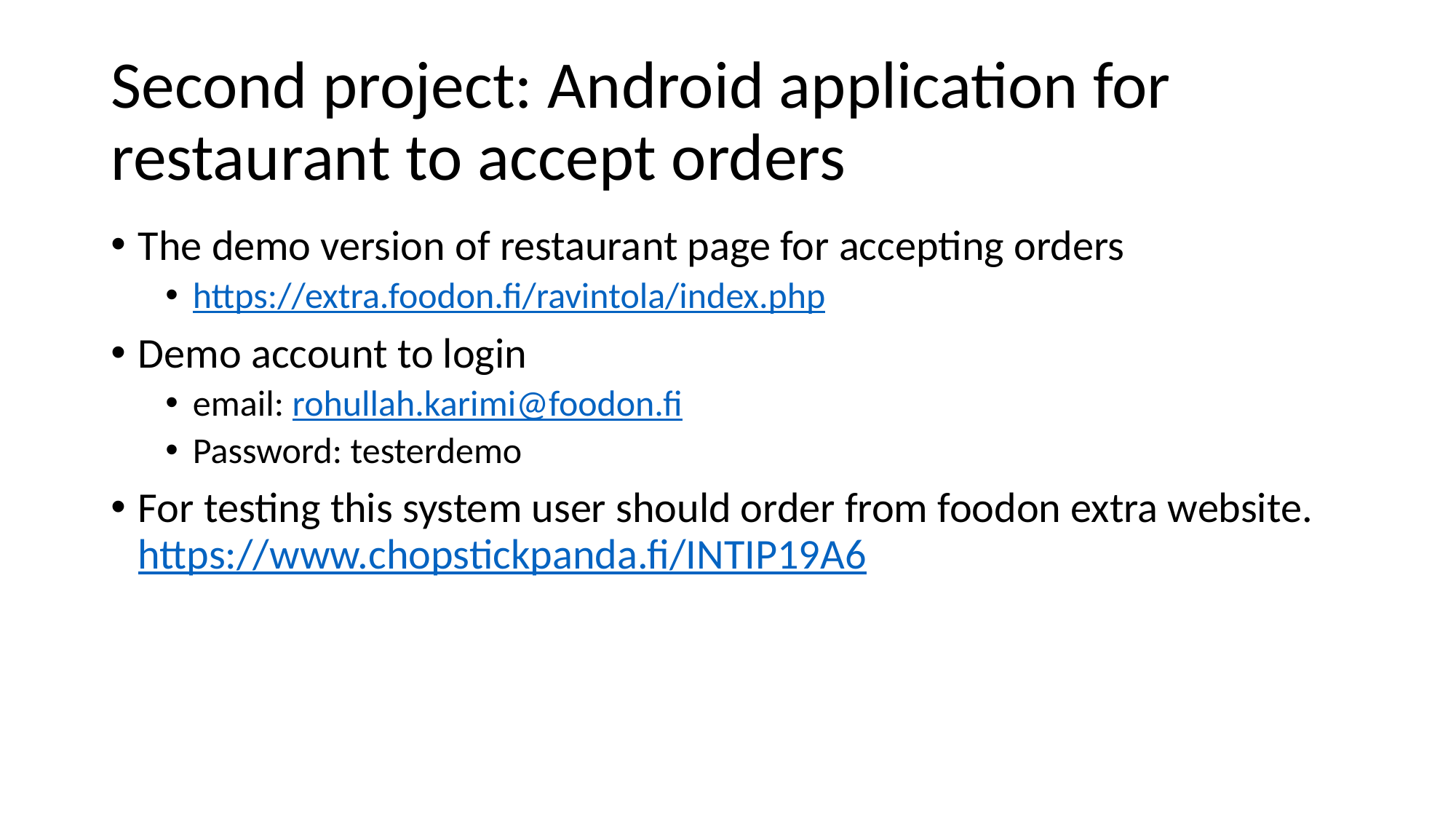

# Second project: Android application for restaurant to accept orders
The demo version of restaurant page for accepting orders
https://extra.foodon.fi/ravintola/index.php
Demo account to login
email: rohullah.karimi@foodon.fi
Password: testerdemo
For testing this system user should order from foodon extra website. https://www.chopstickpanda.fi/INTIP19A6